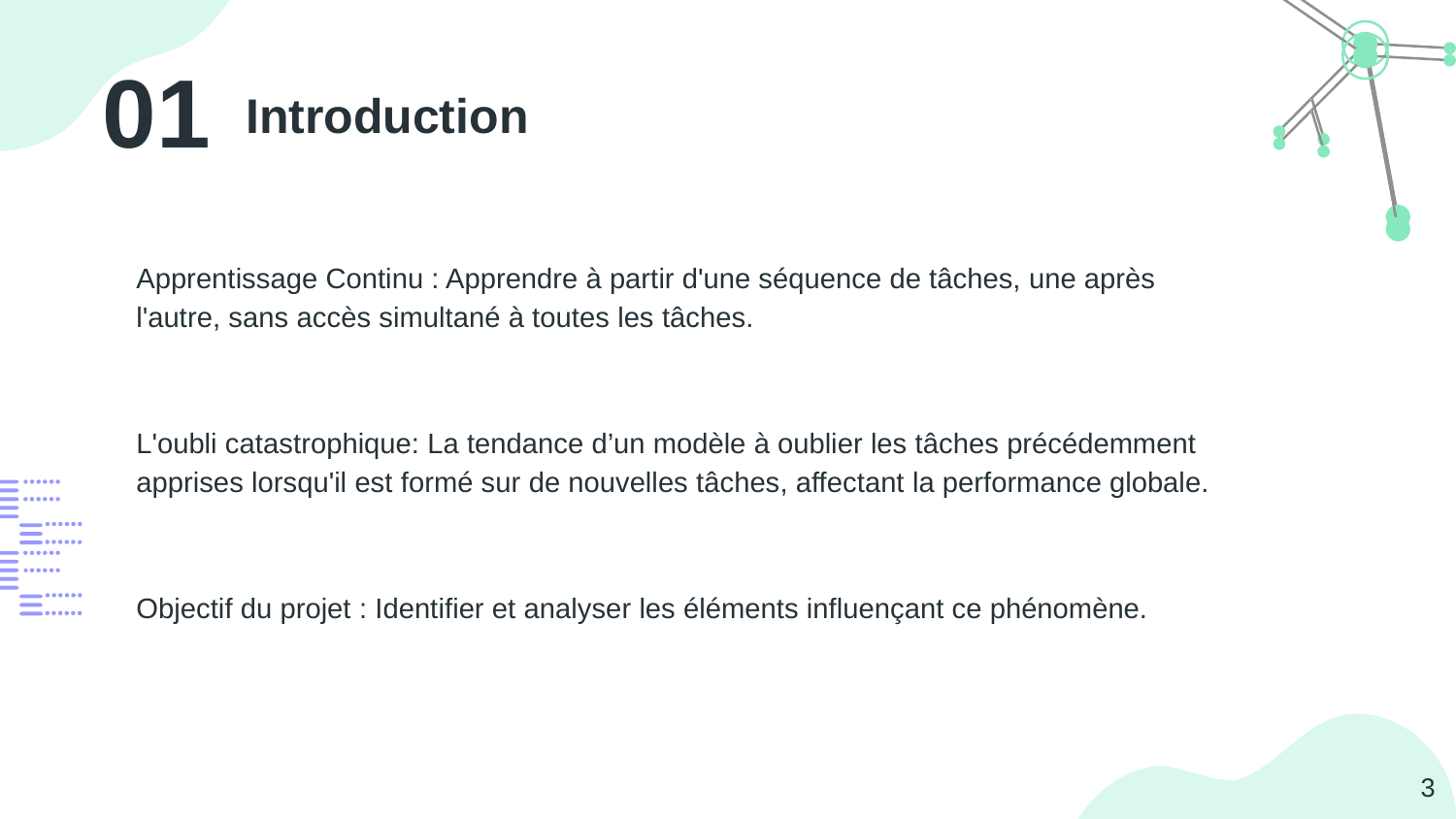

01
Introduction
Apprentissage Continu : Apprendre à partir d'une séquence de tâches, une après l'autre, sans accès simultané à toutes les tâches.
L'oubli catastrophique: La tendance d’un modèle à oublier les tâches précédemment apprises lorsqu'il est formé sur de nouvelles tâches, affectant la performance globale.
Objectif du projet : Identifier et analyser les éléments influençant ce phénomène.
3